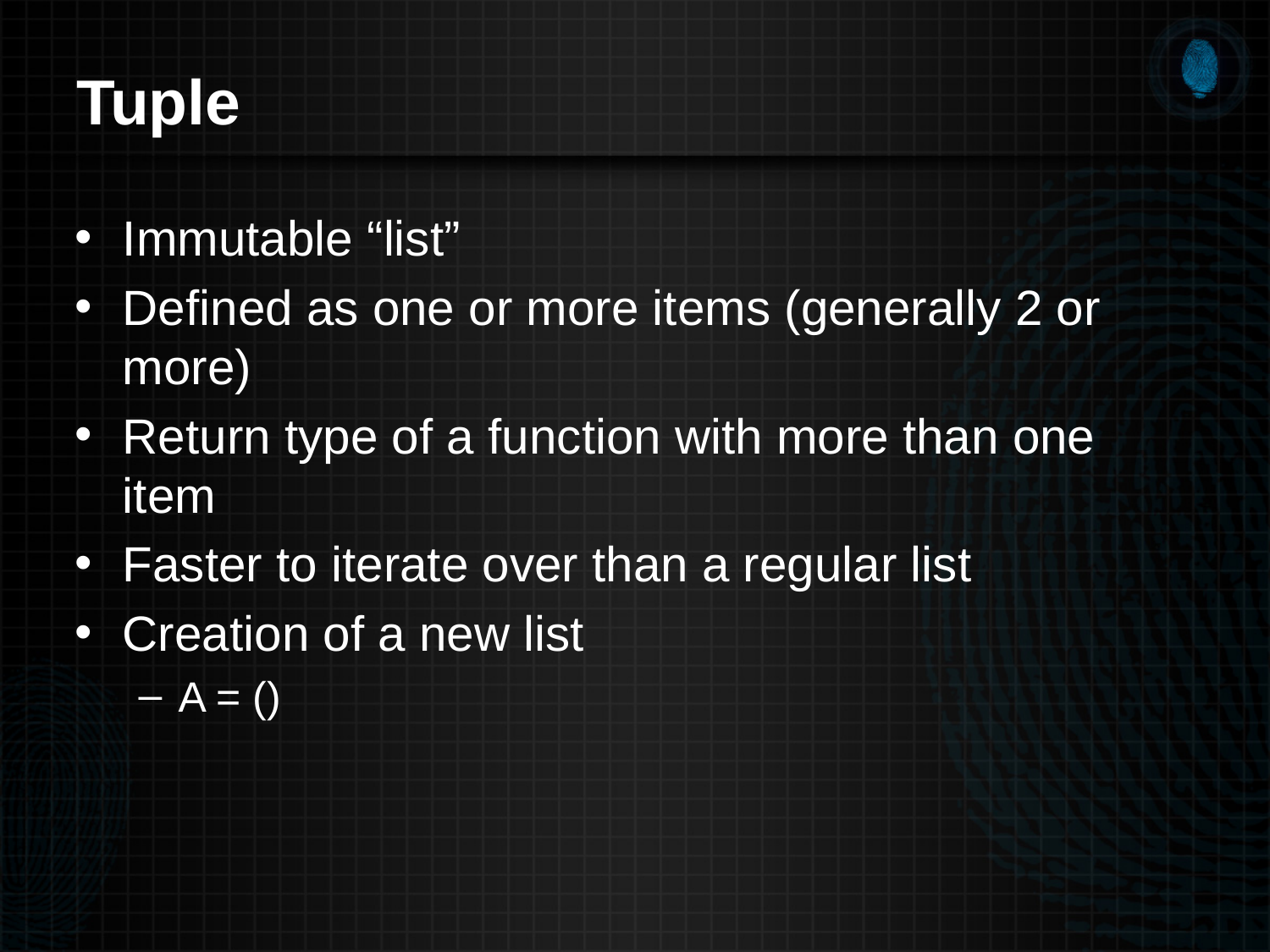

# Tuple
Immutable “list”
Defined as one or more items (generally 2 or more)
Return type of a function with more than one item
Faster to iterate over than a regular list
Creation of a new list
A = ()